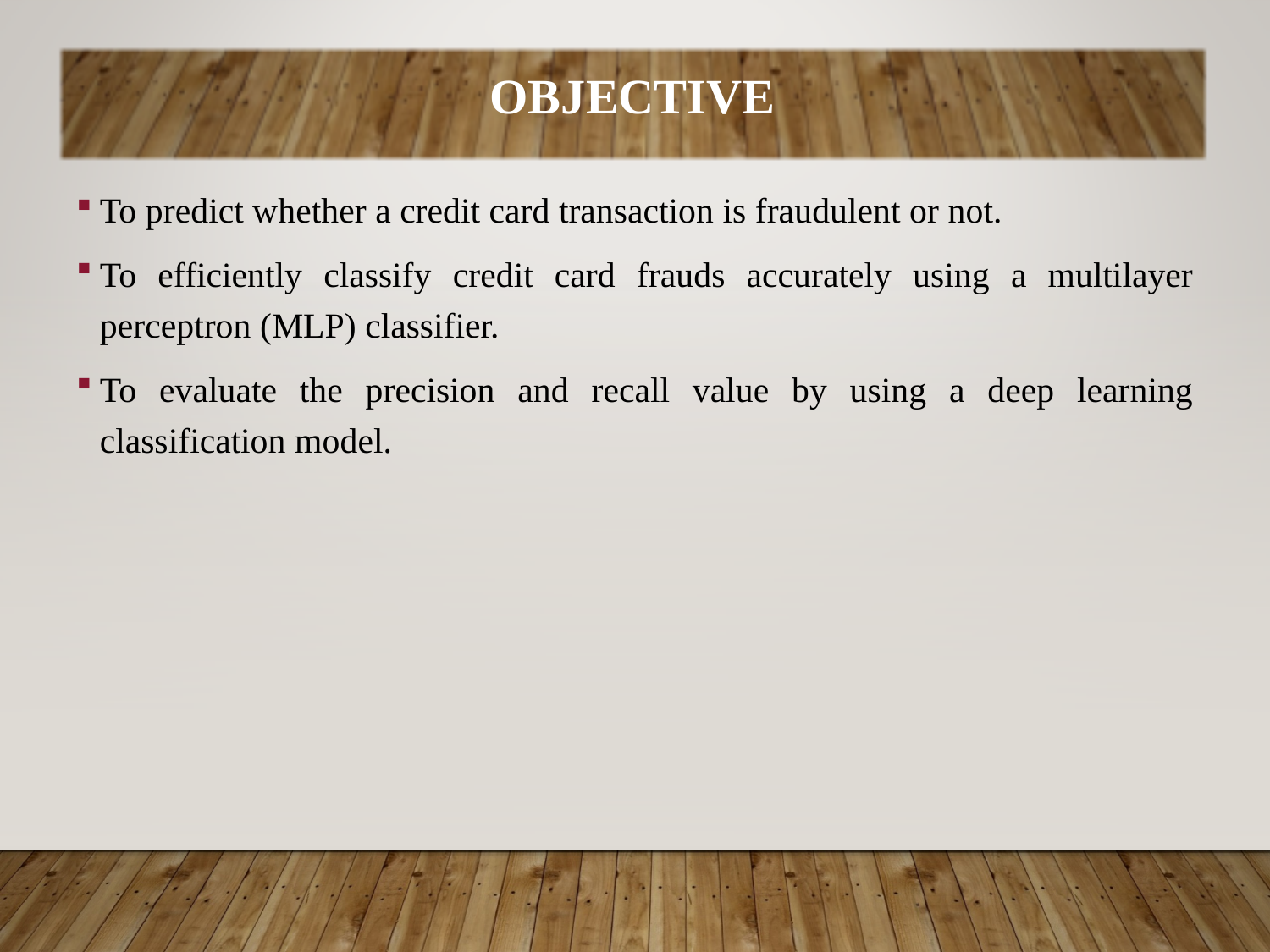

OBJECTIVE
To predict whether a credit card transaction is fraudulent or not.
To efficiently classify credit card frauds accurately using a multilayer perceptron (MLP) classifier.
To evaluate the precision and recall value by using a deep learning classification model.